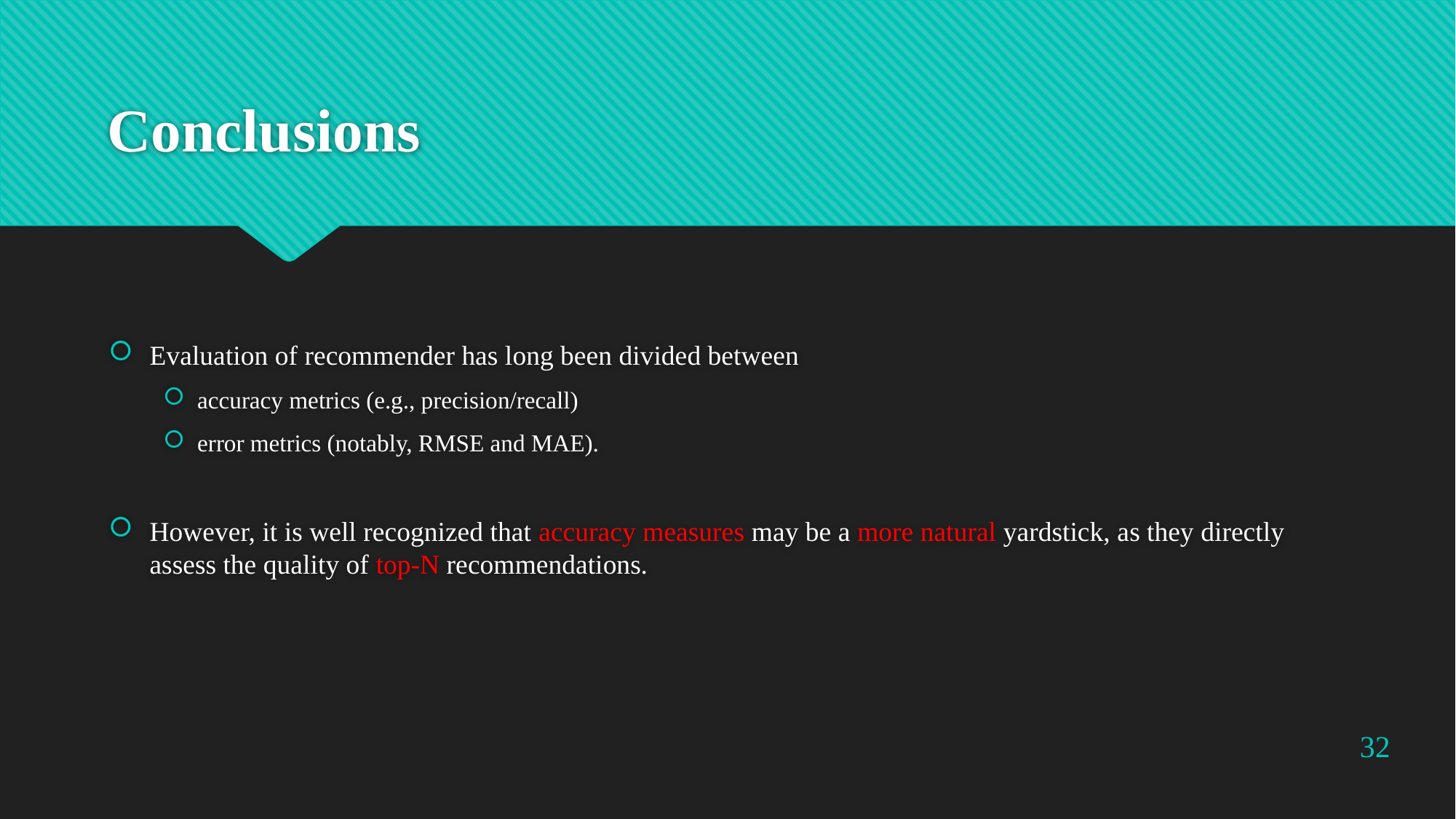

# Conclusions
Evaluation of recommender has long been divided between
accuracy metrics (e.g., precision/recall)
error metrics (notably, RMSE and MAE).

However, it is well recognized that accuracy measures may be a more natural yardstick, as they directly assess the quality of top-N recommendations.

32